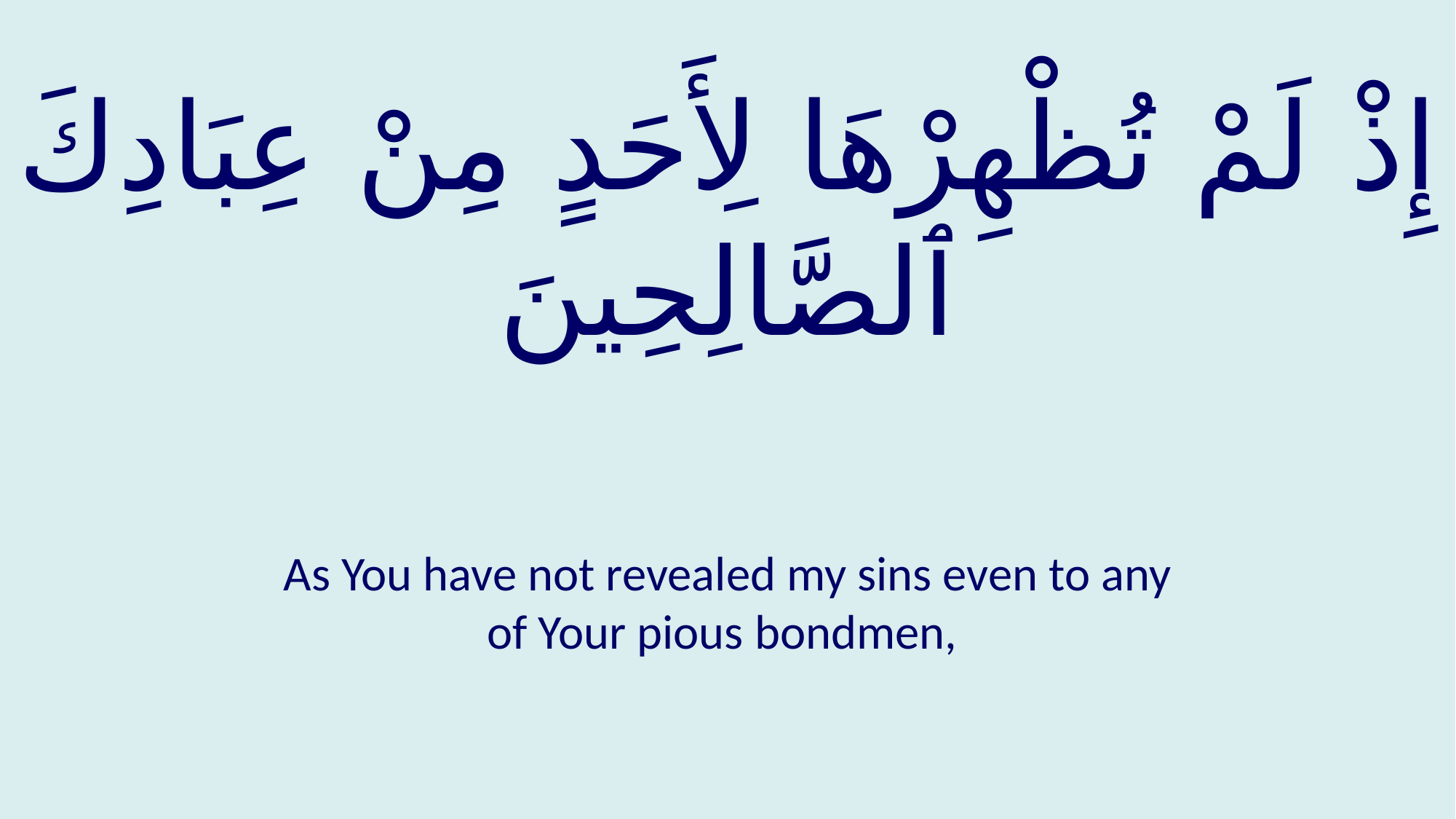

# إِذْ لَمْ تُظْهِرْهَا لِأَحَدٍ مِنْ عِبَادِكَ ٱلصَّالِحِينَ
As You have not revealed my sins even to any of Your pious bondmen,